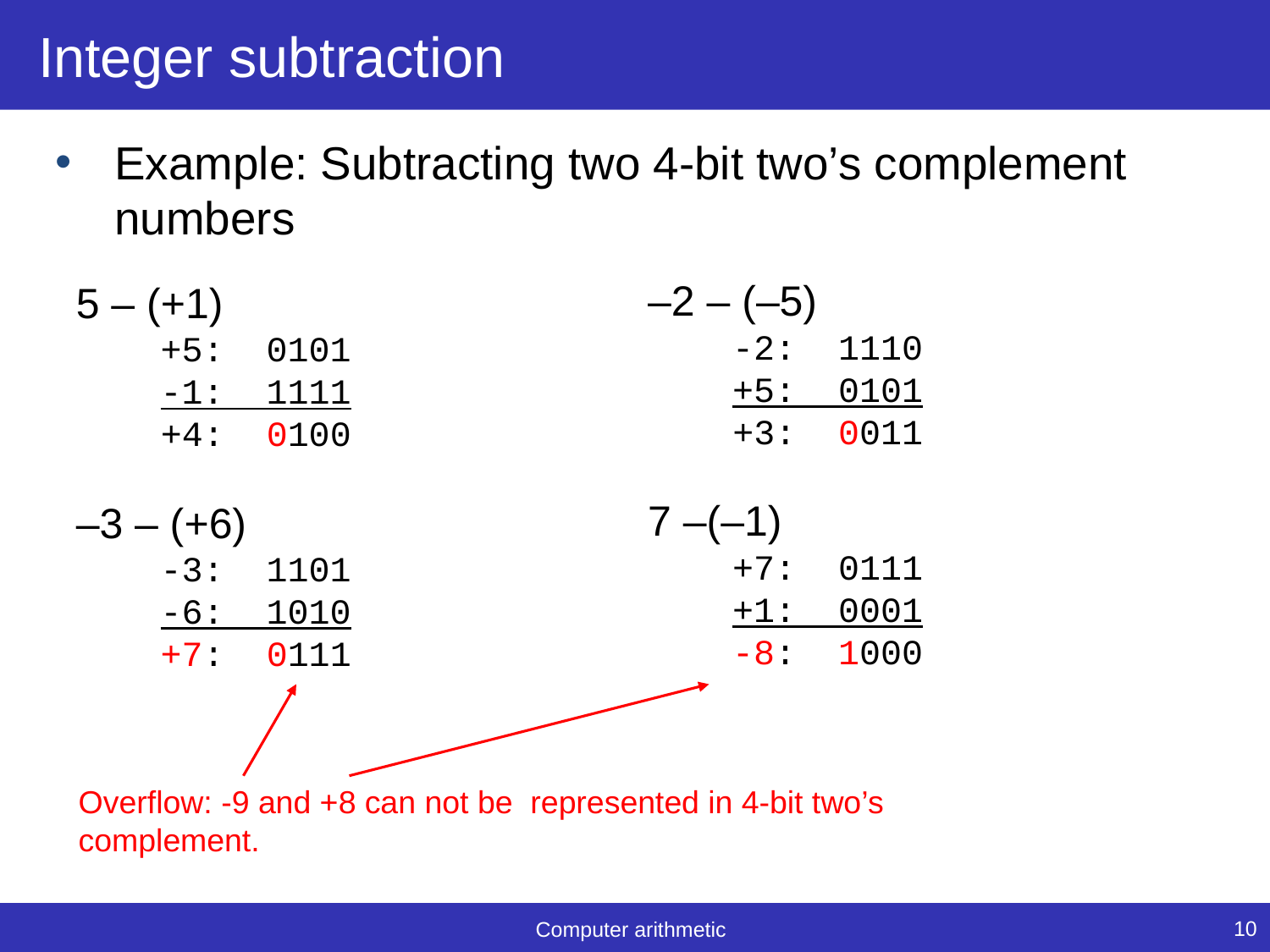

# Integer subtraction
Example: Subtracting two 4-bit two’s complement numbers

–2 – (–5)
    -2:  1110
    +5:  0101
    +3:  0011

7 –(–1)
    +7:  0111
    +1:  0001
    -8:  1000

5 – (+1)
    +5:  0101
    -1:  1111
    +4:  0100

–3 – (+6)
    -3:  1101
    -6:  1010
    +7:  0111
Overflow: -9 and +8 can not be  represented in 4-bit two’s complement.
10